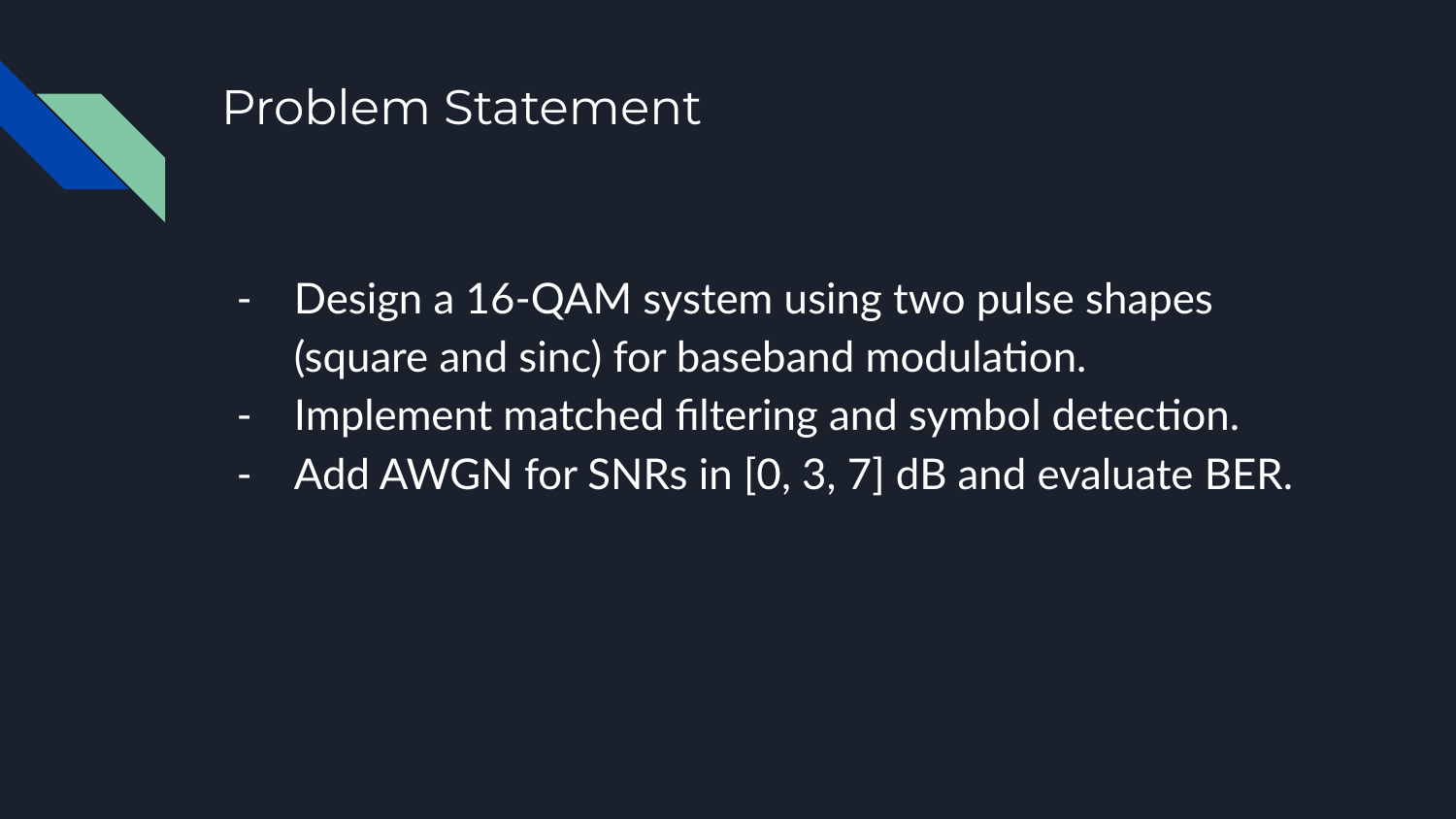

# Problem Statement
Design a 16-QAM system using two pulse shapes (square and sinc) for baseband modulation.
Implement matched filtering and symbol detection.
Add AWGN for SNRs in [0, 3, 7] dB and evaluate BER.